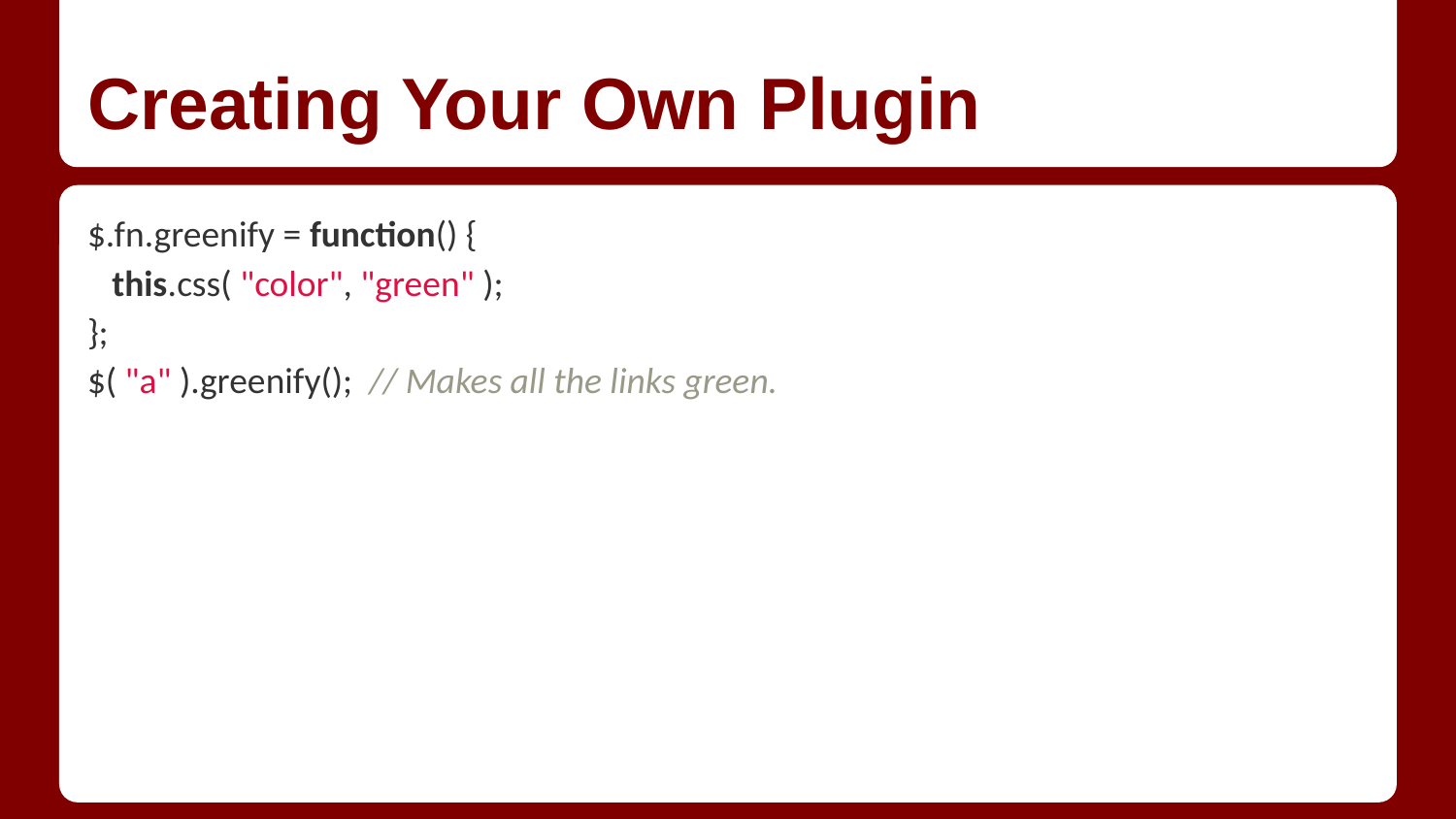

# Creating Your Own Plugin
$.fn.greenify = function() {
   this.css( "color", "green" );
};
$( "a" ).greenify();  // Makes all the links green.